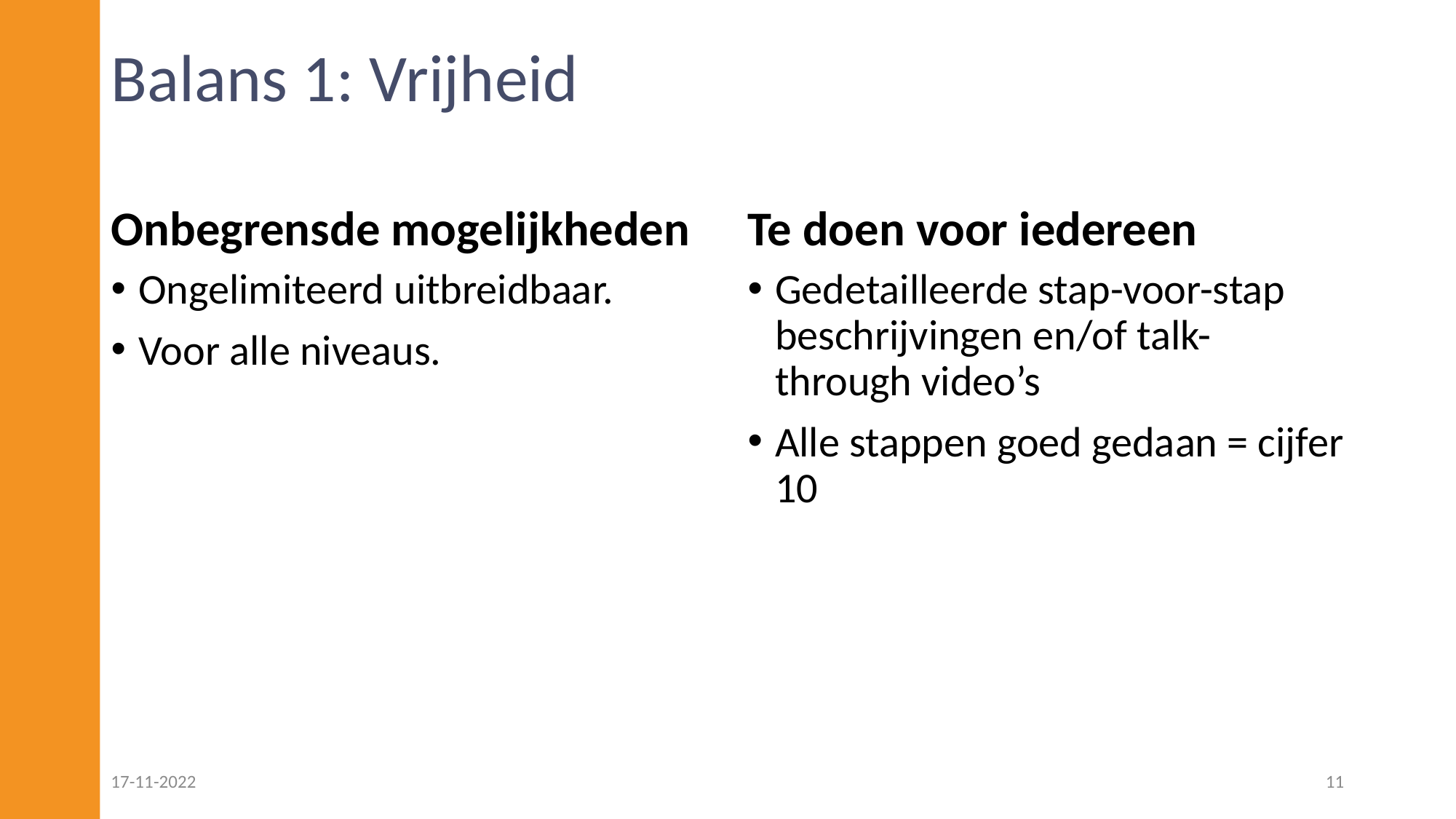

# Balans 1: Vrijheid
Onbegrensde mogelijkheden
Te doen voor iedereen
Ongelimiteerd uitbreidbaar.
Voor alle niveaus.
Gedetailleerde stap-voor-stap beschrijvingen en/of talk-through video’s
Alle stappen goed gedaan = cijfer 10
17-11-2022

11